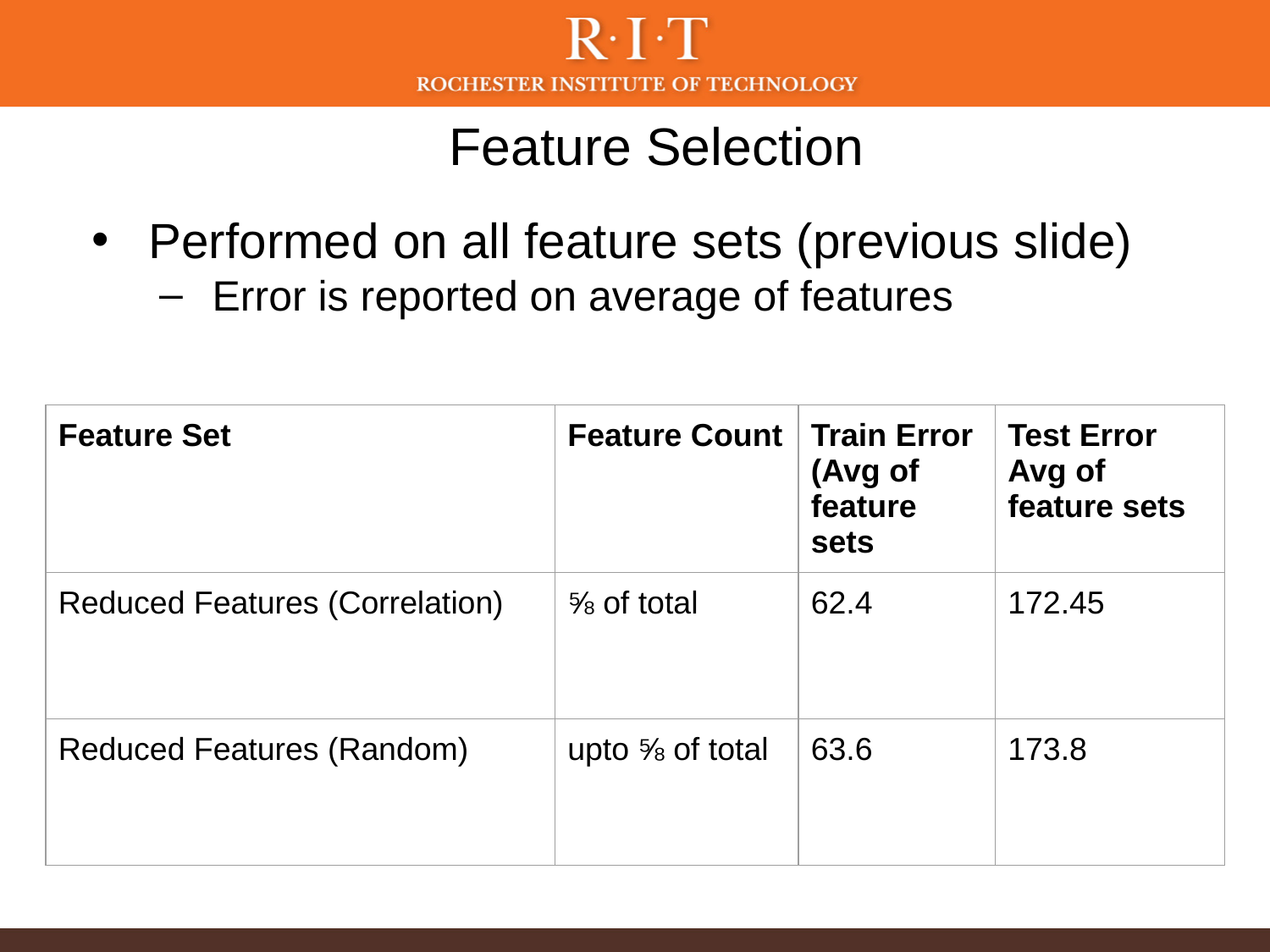

# Feature Selection
Performed on all feature sets (previous slide)
Error is reported on average of features
| Feature Set | Feature Count | Train Error (Avg of feature sets | Test Error Avg of feature sets |
| --- | --- | --- | --- |
| Reduced Features (Correlation) | ⅝ of total | 62.4 | 172.45 |
| Reduced Features (Random) | upto ⅝ of total | 63.6 | 173.8 |